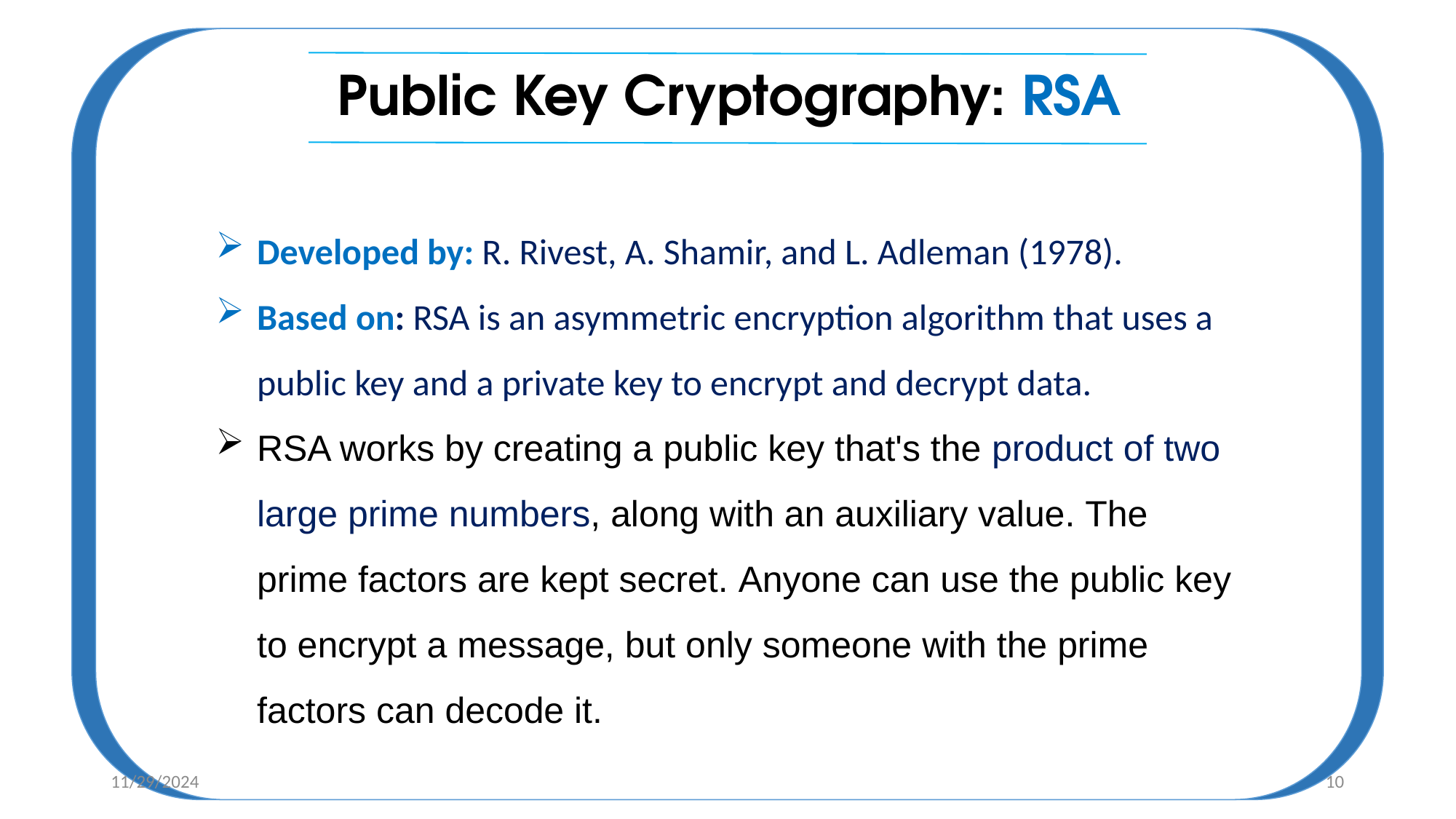

Public Key Cryptography: RSA
Developed by: R. Rivest, A. Shamir, and L. Adleman (1978).
Based on: RSA is an asymmetric encryption algorithm that uses a public key and a private key to encrypt and decrypt data.
RSA works by creating a public key that's the product of two large prime numbers, along with an auxiliary value. The prime factors are kept secret. Anyone can use the public key to encrypt a message, but only someone with the prime factors can decode it.
11/29/2024
10